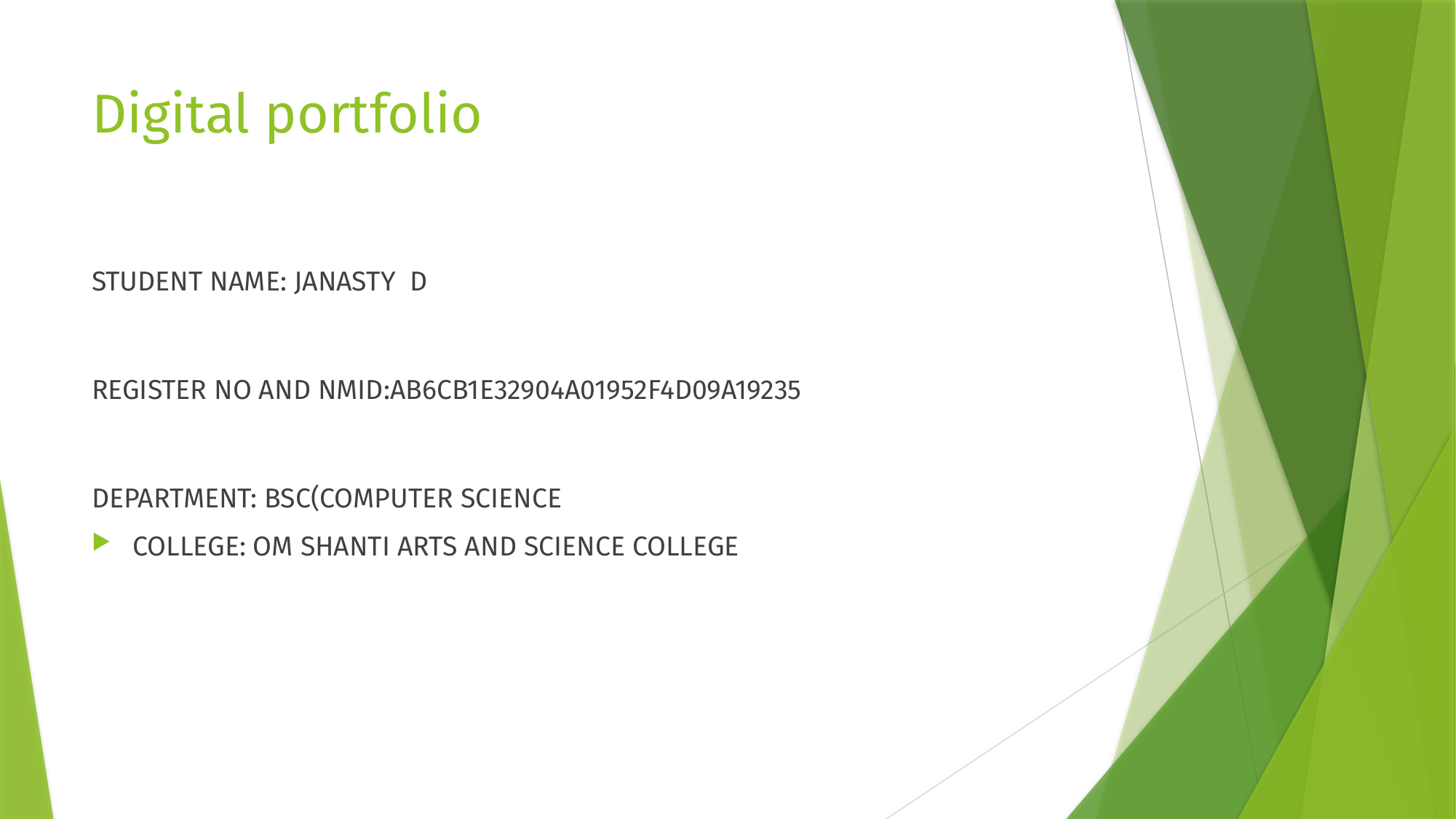

# Digital portfolio
STUDENT NAME: JANASTY  D

REGISTER NO AND NMID:AB6CB1E32904A01952F4D09A19235

DEPARTMENT: BSC(COMPUTER SCIENCE
COLLEGE: OM SHANTI ARTS AND SCIENCE COLLEGE